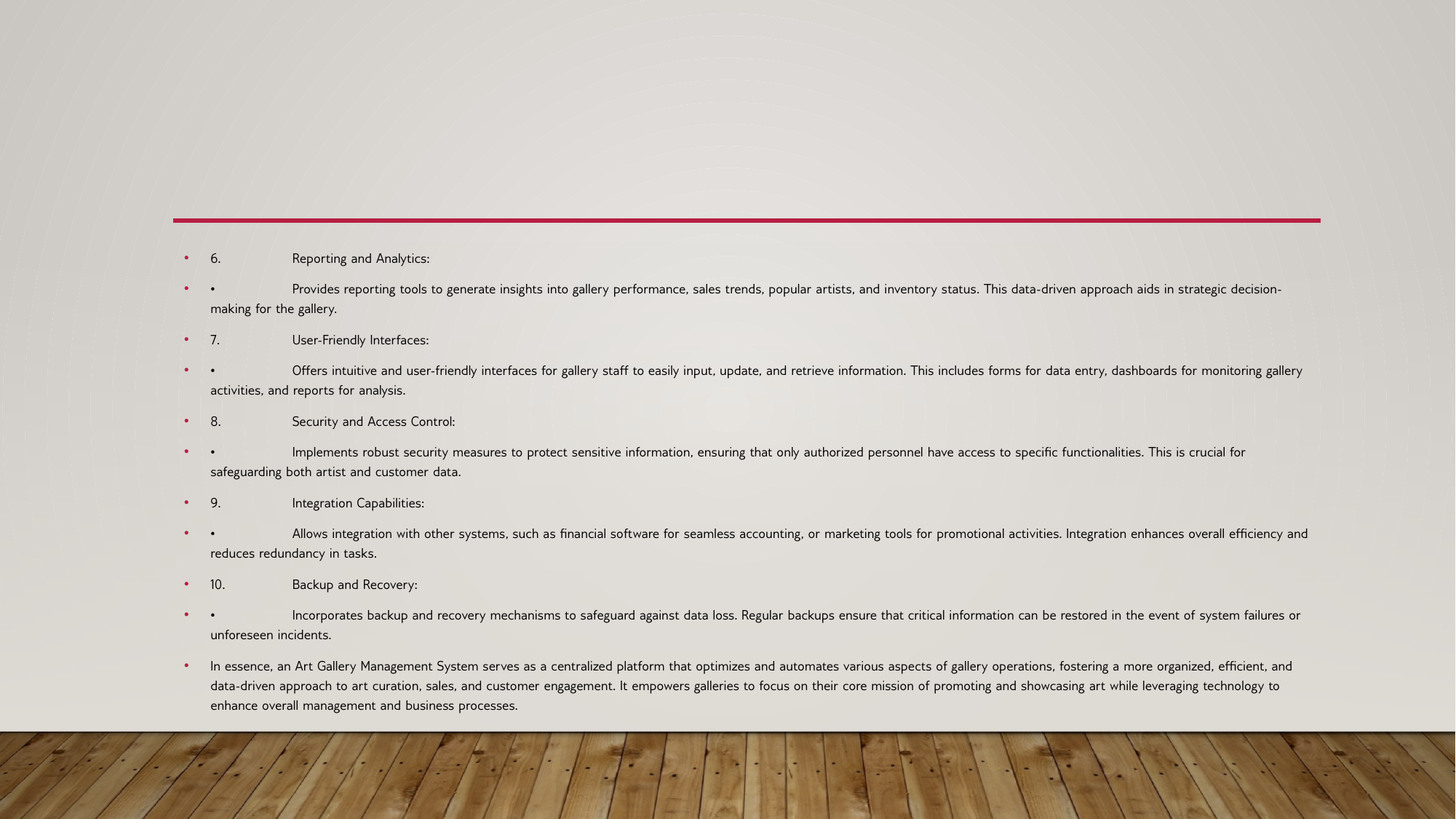

#
6.	Reporting and Analytics:
•	Provides reporting tools to generate insights into gallery performance, sales trends, popular artists, and inventory status. This data-driven approach aids in strategic decision-making for the gallery.
7.	User-Friendly Interfaces:
•	Offers intuitive and user-friendly interfaces for gallery staff to easily input, update, and retrieve information. This includes forms for data entry, dashboards for monitoring gallery activities, and reports for analysis.
8.	Security and Access Control:
•	Implements robust security measures to protect sensitive information, ensuring that only authorized personnel have access to specific functionalities. This is crucial for safeguarding both artist and customer data.
9.	Integration Capabilities:
•	Allows integration with other systems, such as financial software for seamless accounting, or marketing tools for promotional activities. Integration enhances overall efficiency and reduces redundancy in tasks.
10.	Backup and Recovery:
•	Incorporates backup and recovery mechanisms to safeguard against data loss. Regular backups ensure that critical information can be restored in the event of system failures or unforeseen incidents.
In essence, an Art Gallery Management System serves as a centralized platform that optimizes and automates various aspects of gallery operations, fostering a more organized, efficient, and data-driven approach to art curation, sales, and customer engagement. It empowers galleries to focus on their core mission of promoting and showcasing art while leveraging technology to enhance overall management and business processes.